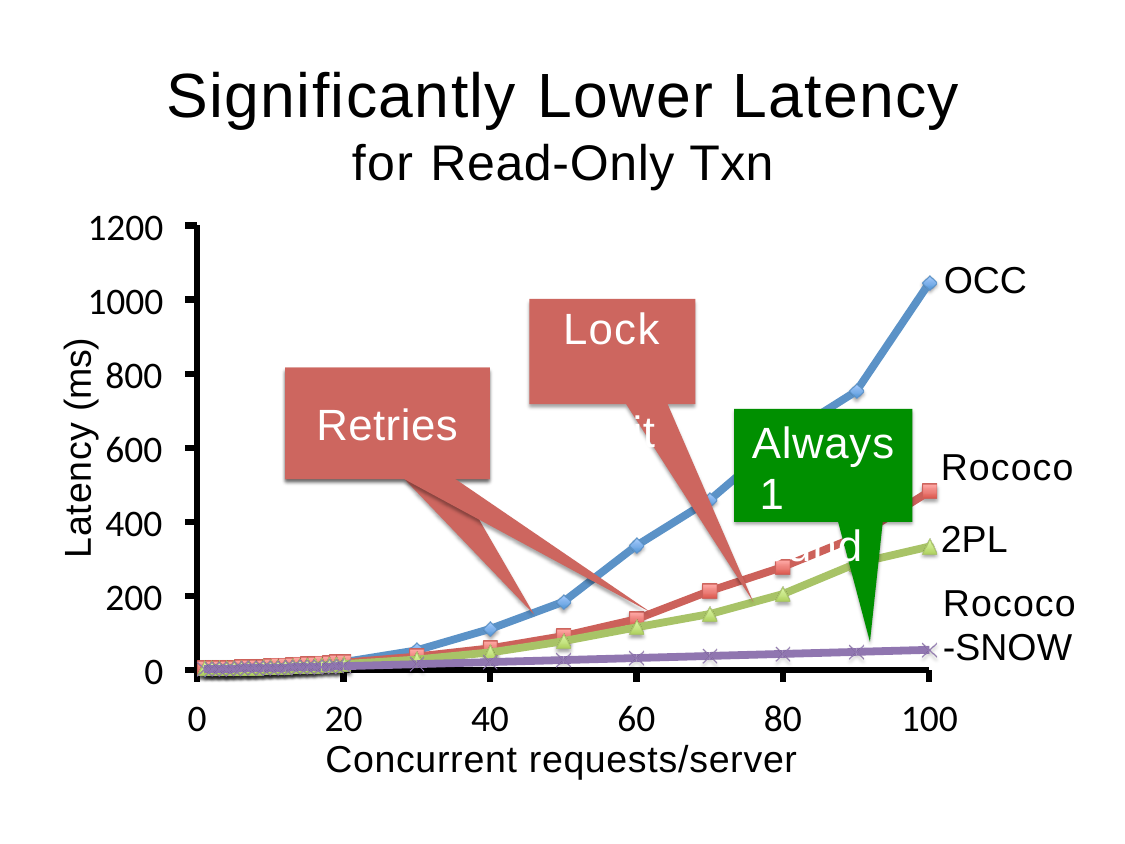

# Significantly Lower Latency
for Read-Only Txn
1200
1000
800
600
400
200
0

OCC

Lock  Wait

Latency (ms)

Retries

Always  1 round

Rococo
2PL
Rococo
-SNOW

0
20
40
60
80
100
Concurrent requests/server